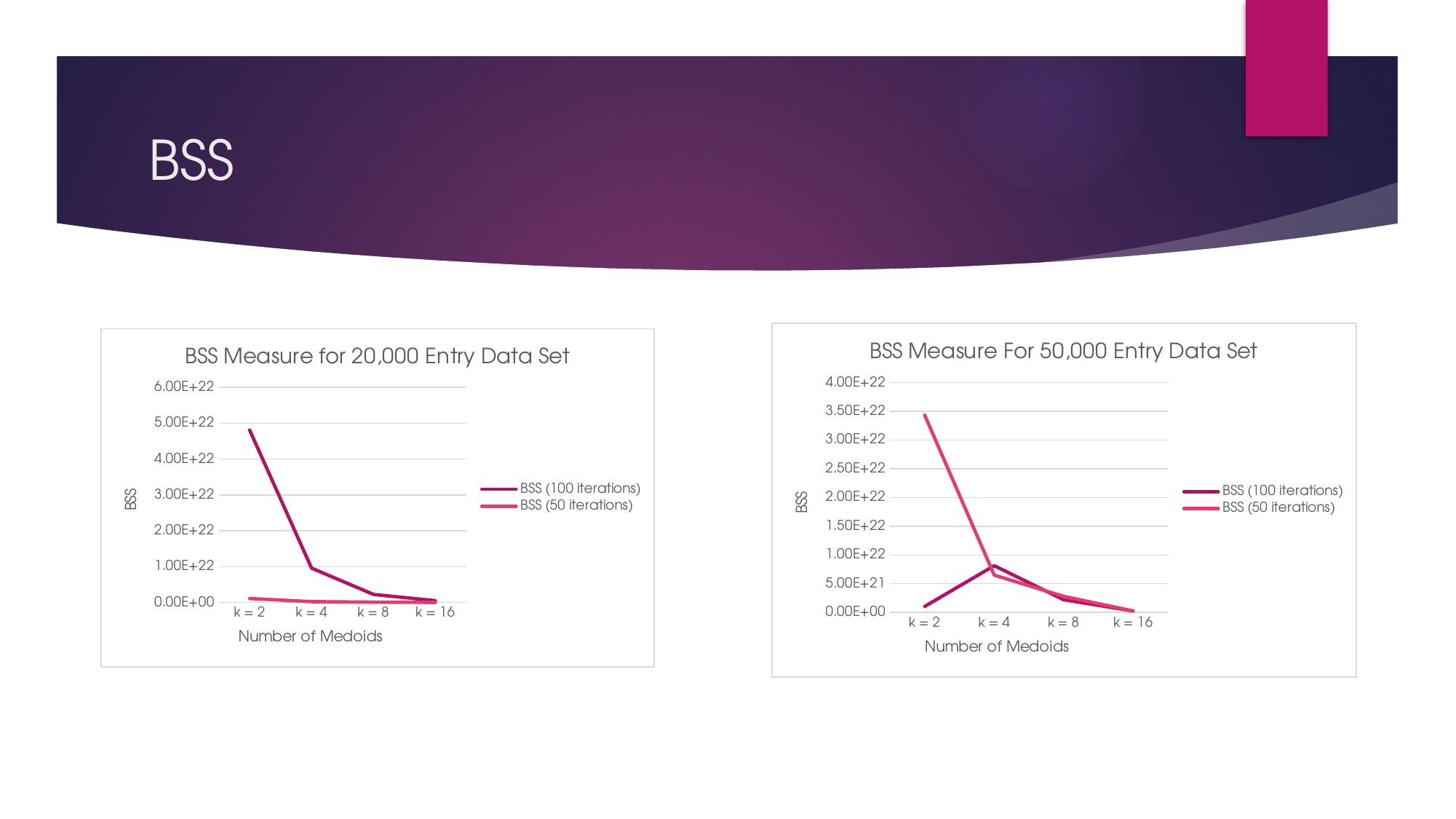

# BSS

### Chart: BSS Measure For 50,000 Entry Data Set

| Category | BSS (100 iterations) | BSS (50 iterations) |
|---|---|---|
| k = 2 | 1.04143096046339e+21 | 3.43237411483309e+22 |
| k = 4 | 8.13129678357771e+21 | 6.4932146539927e+21 |
| k = 8 | 2.20522778164853e+21 | 2.79464081579284e+21 |
| k = 16 | 2.58744973361448e+20 | 2.57935033704067e+20 |

### Chart: BSS Measure for 20,000 Entry Data Set

| Category | BSS (100 iterations) | BSS (50 iterations) |
|---|---|---|
| k = 2 | 4.80641957704813e+22 | 1.09e+21 |
| k = 4 | 9.56770923086017e+21 | 2.24e+20 |
| k = 8 | 2.24424454183983e+21 | 7.67e+19 |
| k = 16 | 4.82382627091981e+20 | 7.17e+18 |